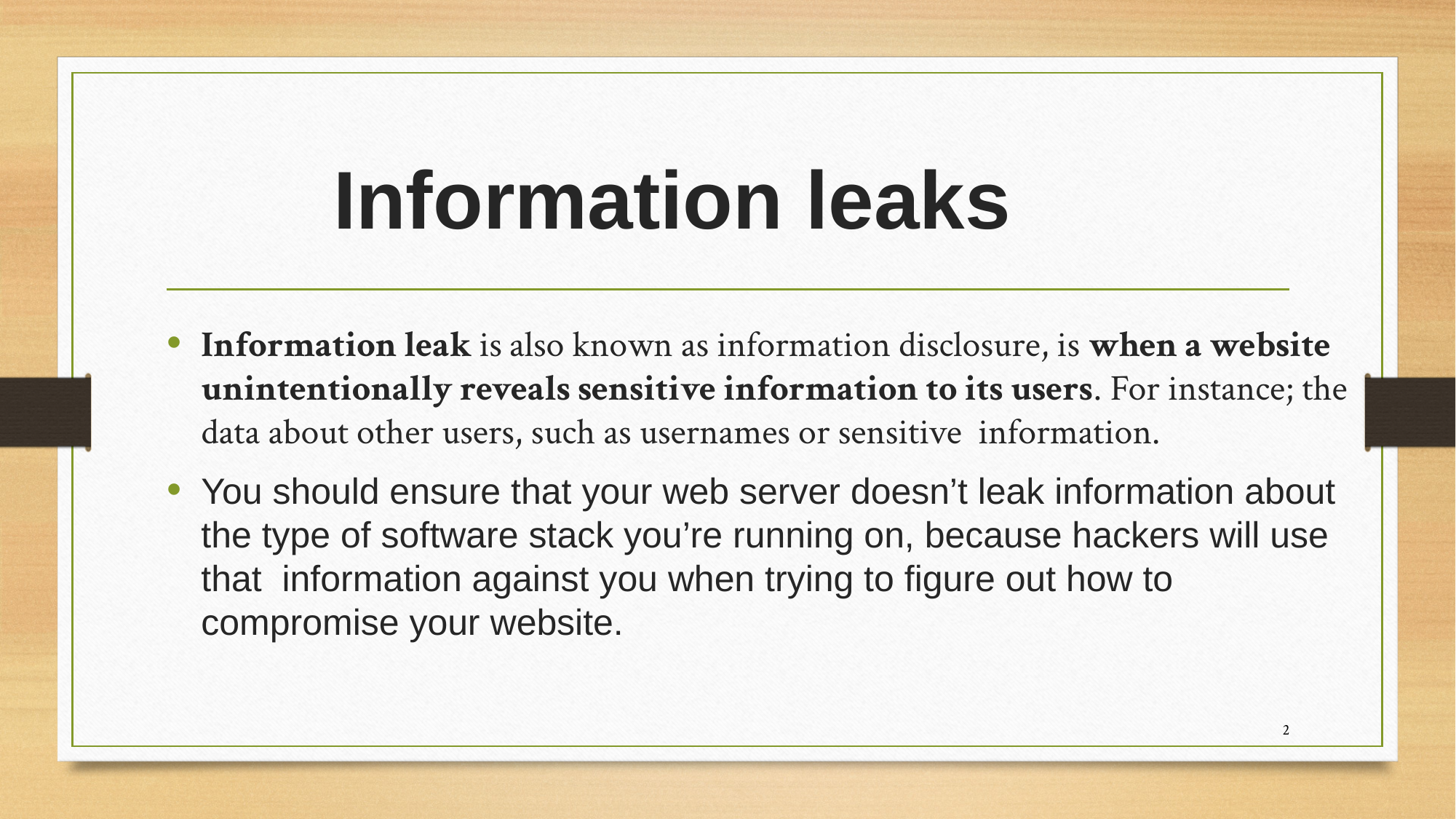

# Information leaks
Information leak is also known as information disclosure, is when a website unintentionally reveals sensitive information to its users. For instance; the data about other users, such as usernames or sensitive  information.
You should ensure that your web server doesn’t leak information about the type of software stack you’re running on, because hackers will use that  information against you when trying to figure out how to compromise your website.

2